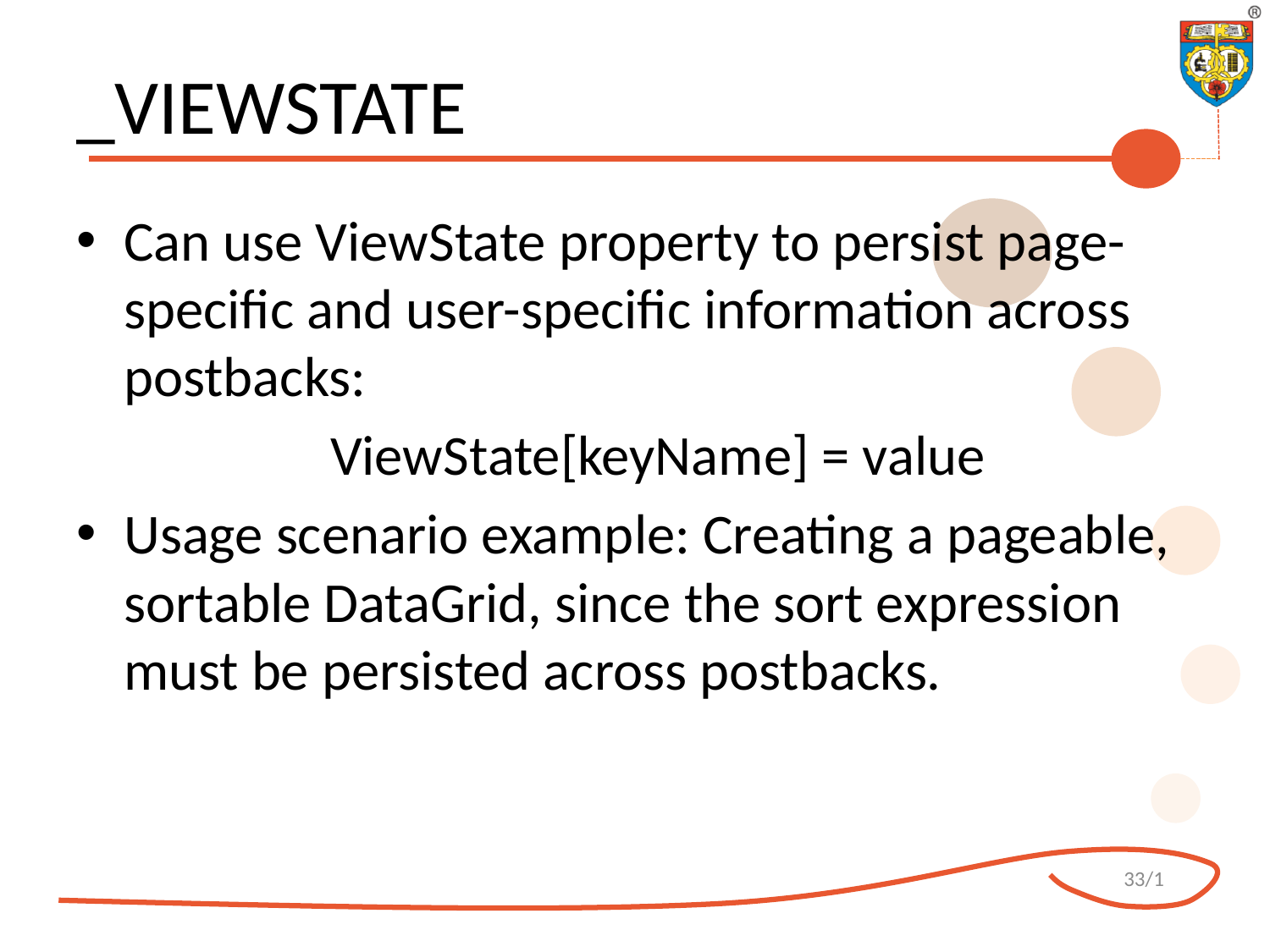

# _VIEWSTATE
Can use ViewState property to persist page-specific and user-specific information across postbacks:
		ViewState[keyName] = value
Usage scenario example: Creating a pageable, sortable DataGrid, since the sort expression must be persisted across postbacks.